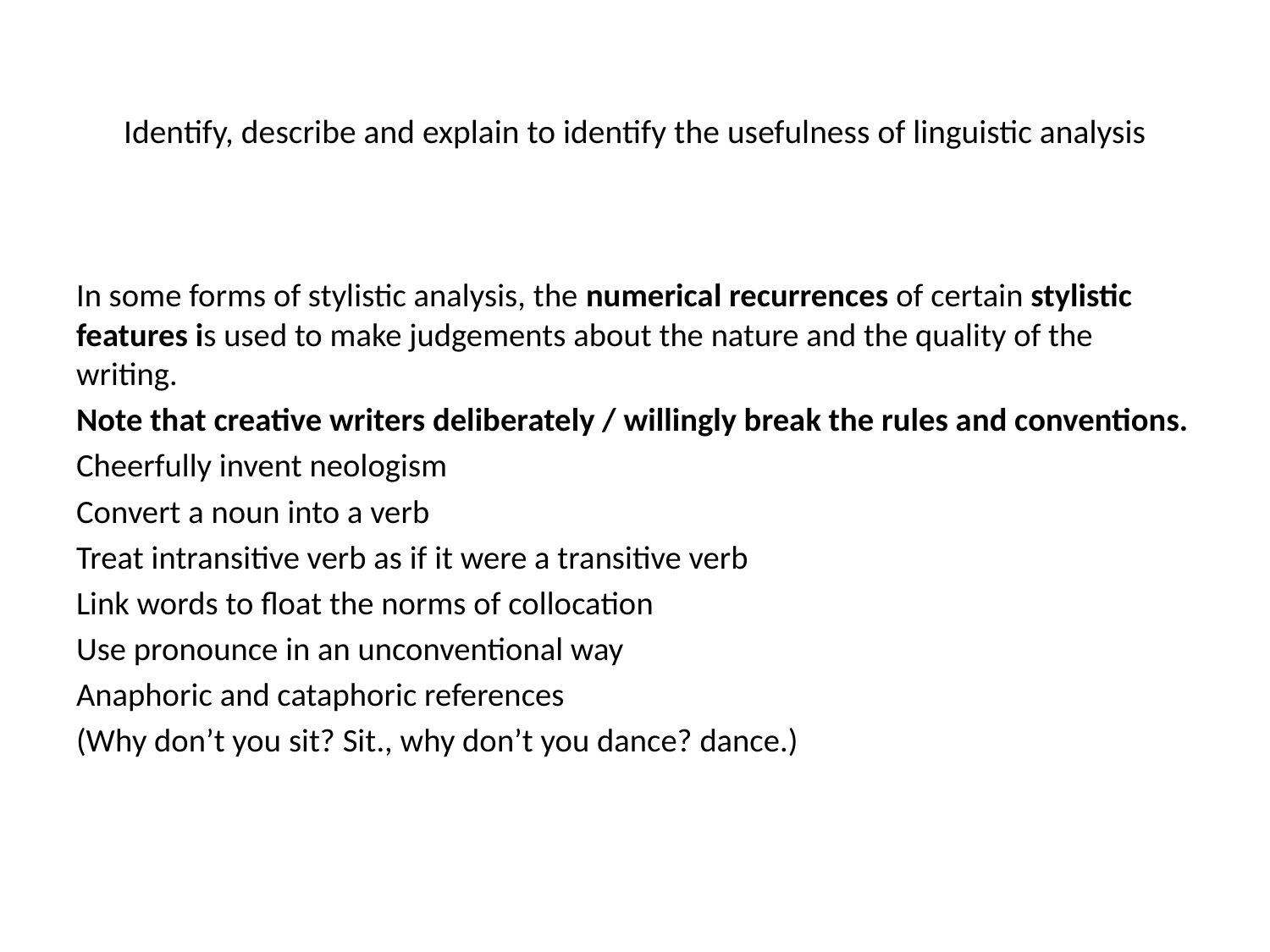

# Identify, describe and explain to identify the usefulness of linguistic analysis

In some forms of stylistic analysis, the numerical recurrences of certain stylistic features is used to make judgements about the nature and the quality of the writing.
Note that creative writers deliberately / willingly break the rules and conventions.
Cheerfully invent neologism
Convert a noun into a verb
Treat intransitive verb as if it were a transitive verb
Link words to float the norms of collocation
Use pronounce in an unconventional way
Anaphoric and cataphoric references
(Why don’t you sit? Sit., why don’t you dance? dance.)